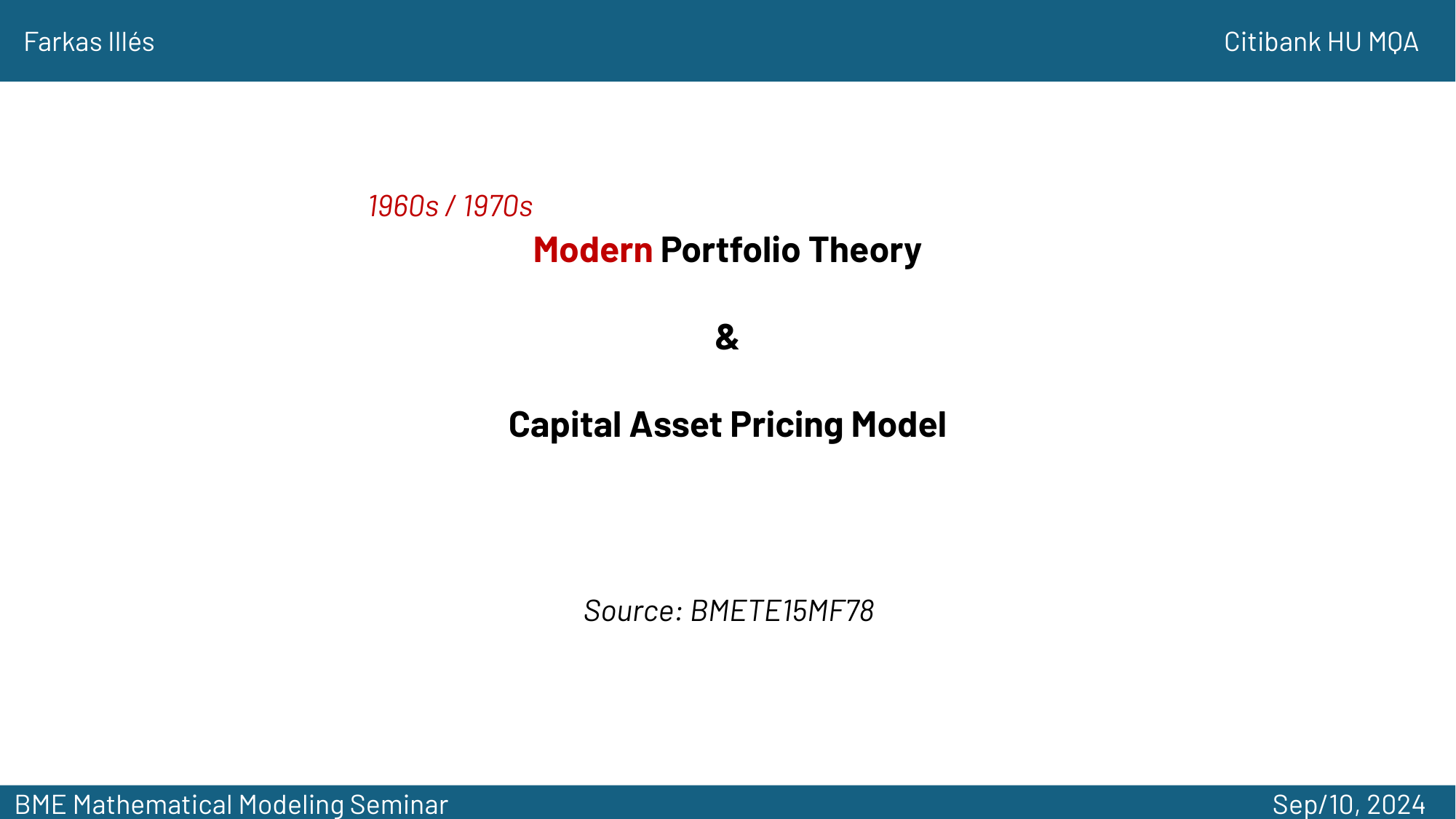

Farkas Illés										Citibank HU MQA
1960s / 1970s
Modern Portfolio Theory

&

Capital Asset Pricing Model
Source: BMETE15MF78